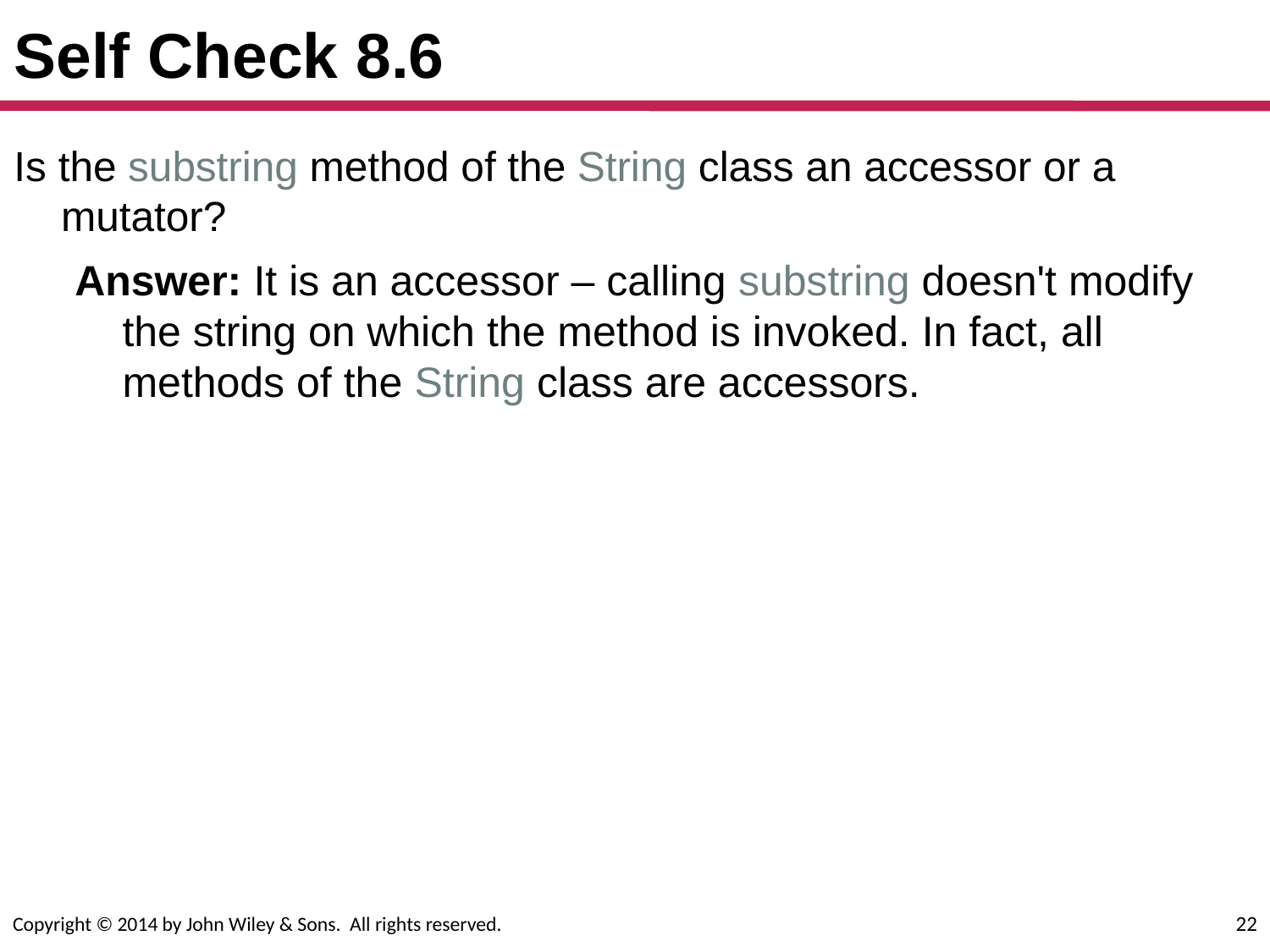

# Self Check 8.6
Is the substring method of the String class an accessor or a mutator?
Answer: It is an accessor – calling substring doesn't modify the string on which the method is invoked. In fact, all methods of the String class are accessors.